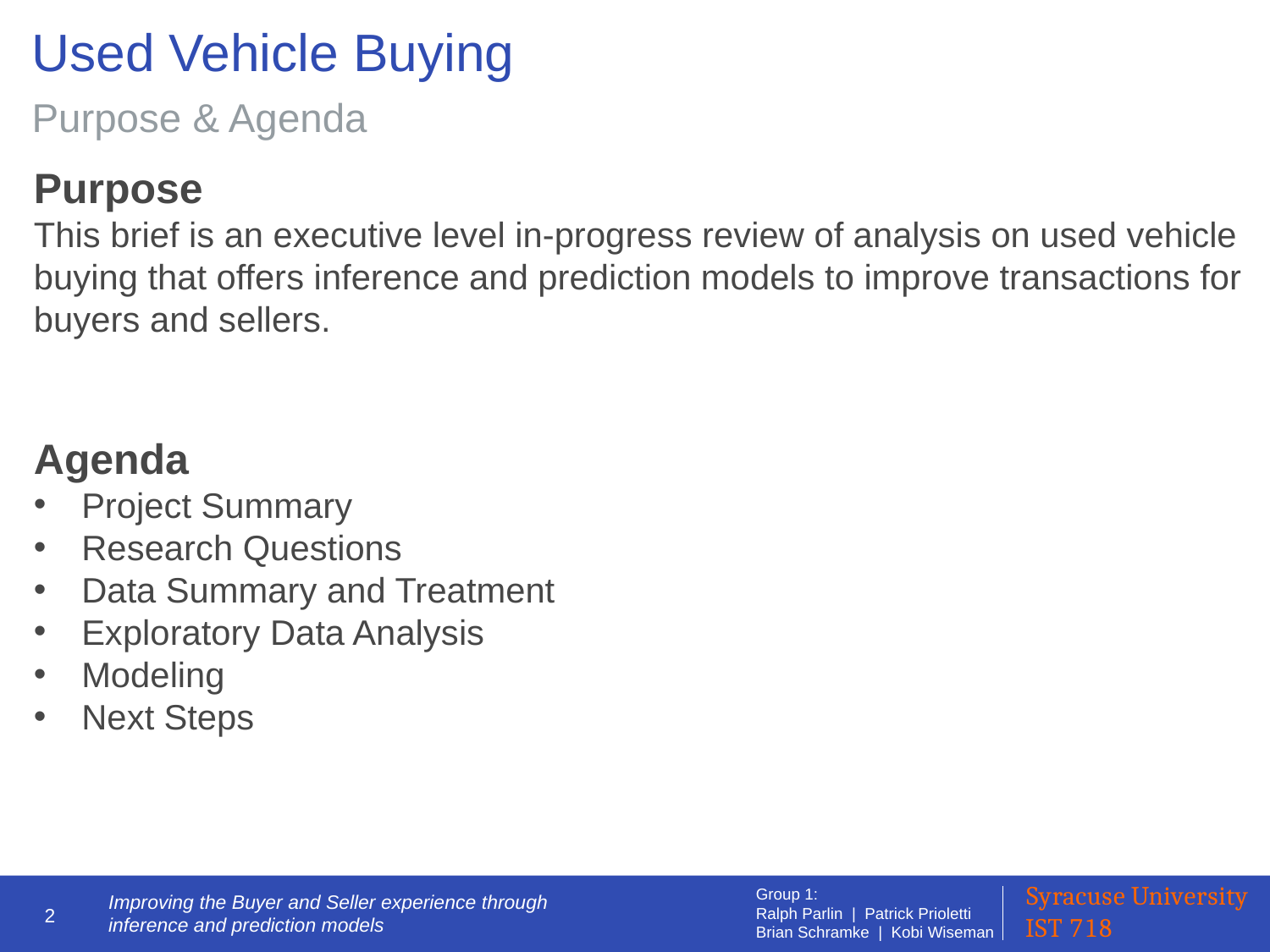

# Used Vehicle Buying
Purpose & Agenda
Purpose
This brief is an executive level in-progress review of analysis on used vehicle buying that offers inference and prediction models to improve transactions for buyers and sellers.

Agenda
Project Summary
Research Questions
Data Summary and Treatment
Exploratory Data Analysis
Modeling
Next Steps
2